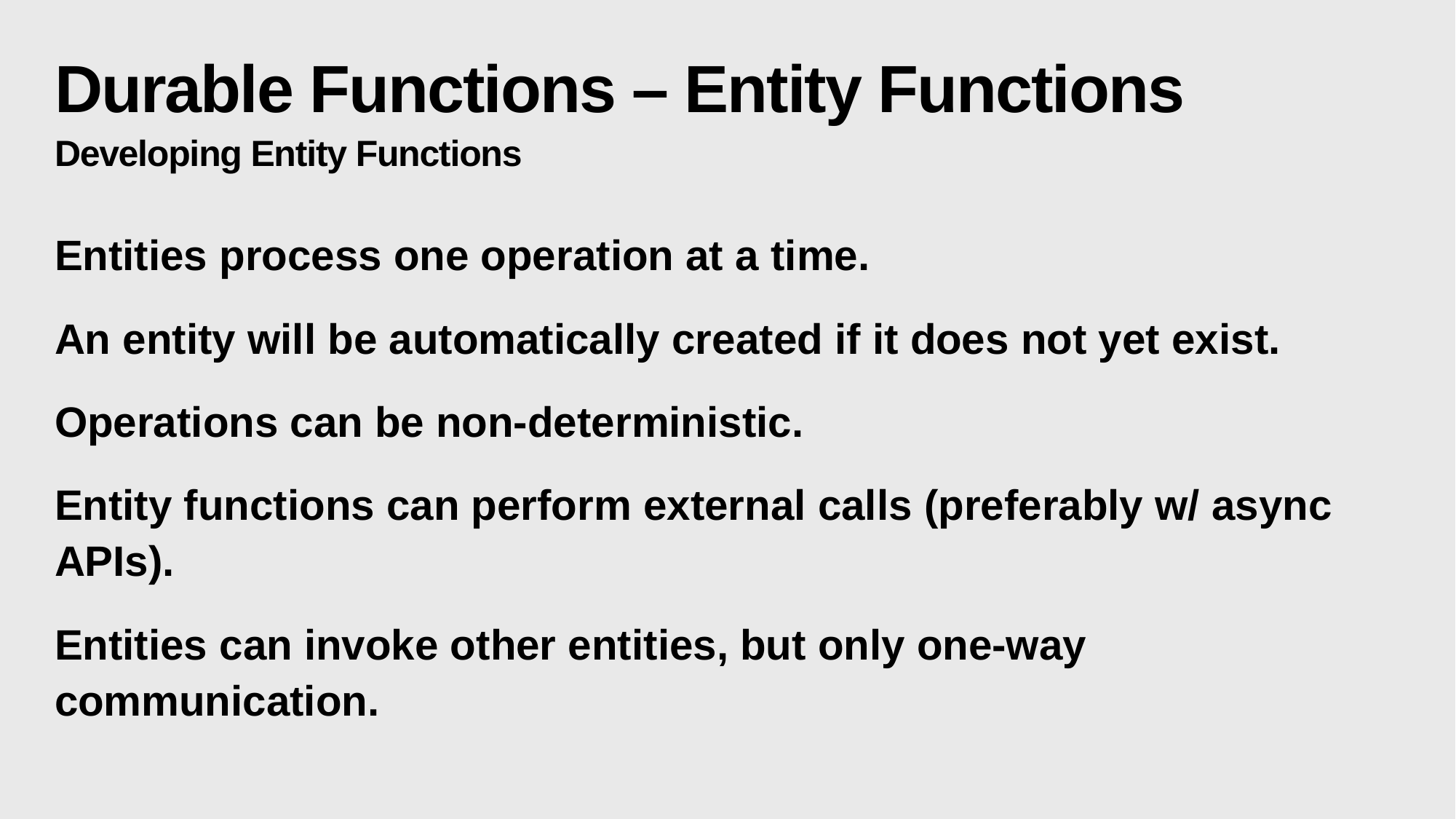

# Durable Functions – Entity Functions
Developing Entity Functions
Entities process one operation at a time.
An entity will be automatically created if it does not yet exist.
Operations can be non-deterministic.
Entity functions can perform external calls (preferably w/ async APIs).
Entities can invoke other entities, but only one-way communication.